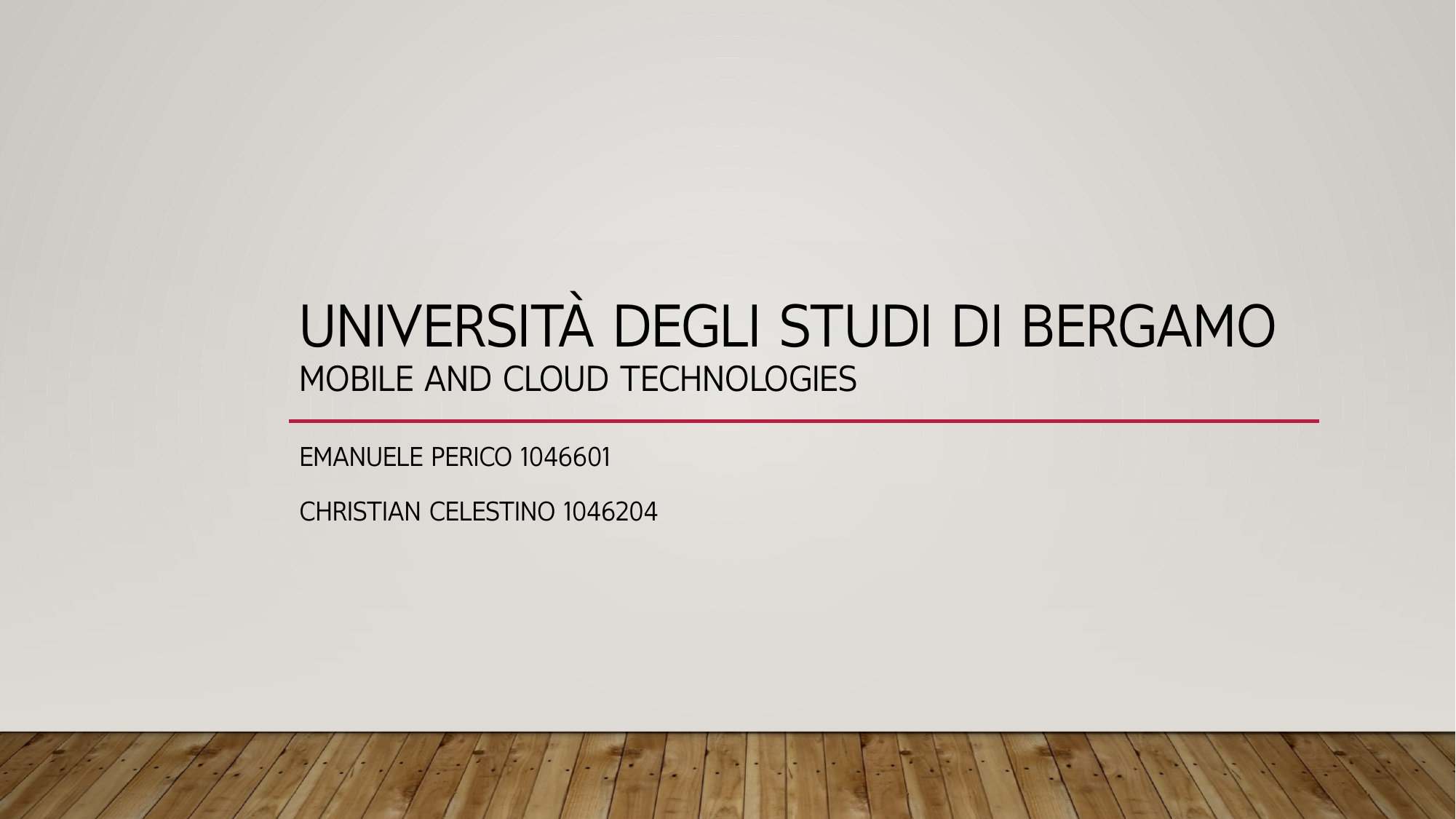

# Università degli studi di bergamo Mobile and cloud technologies
Emanuele perico 1046601
Christian celestino 1046204